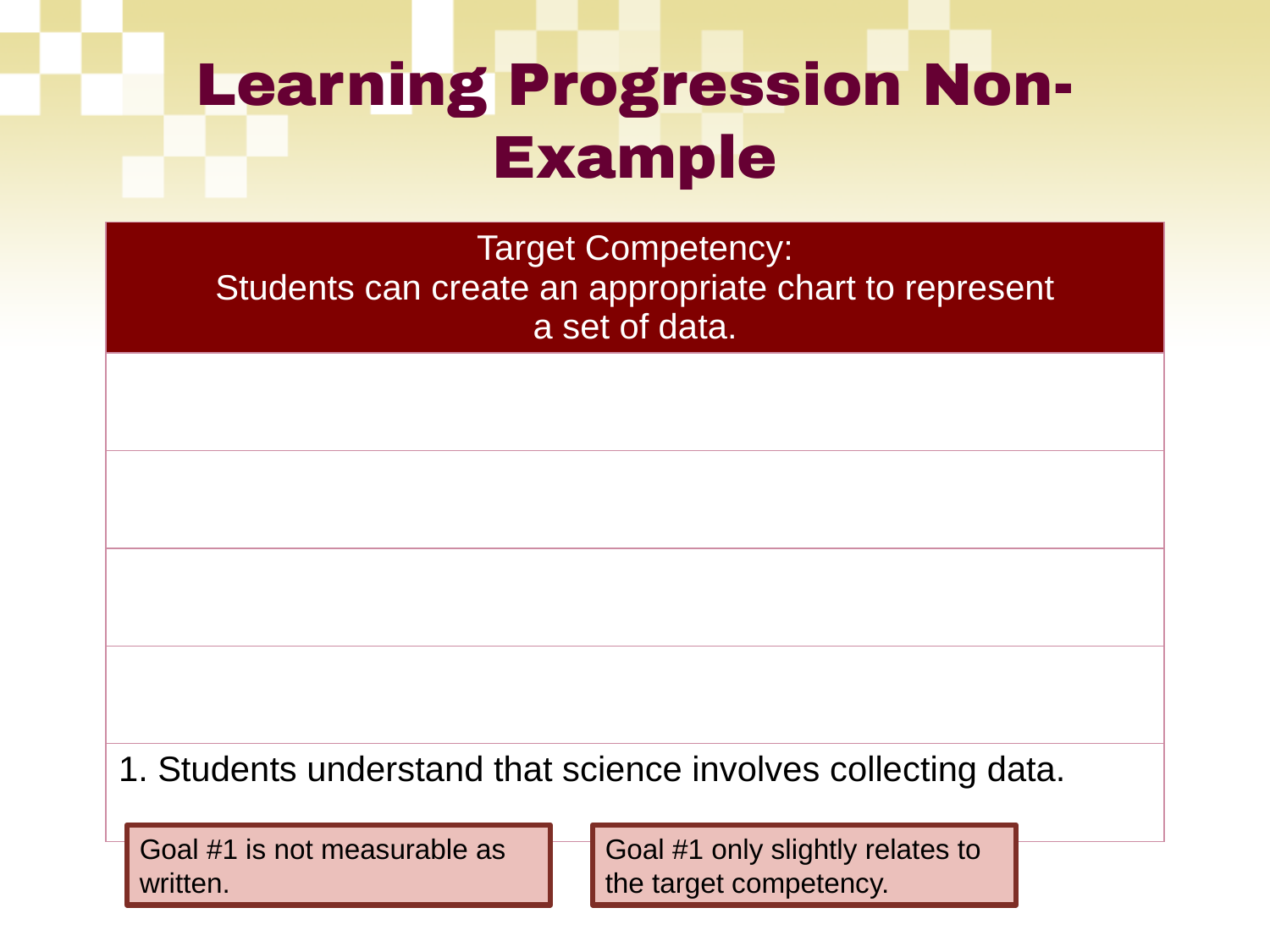

# Learning Progression Non-Example
| Target Competency: Students can create an appropriate chart to represent a set of data. |
| --- |
|  |
|  |
|  |
|  |
| 1. Students understand that science involves collecting data. |
Goal #1 is not measurable as written.
Goal #1 only slightly relates to the target competency.